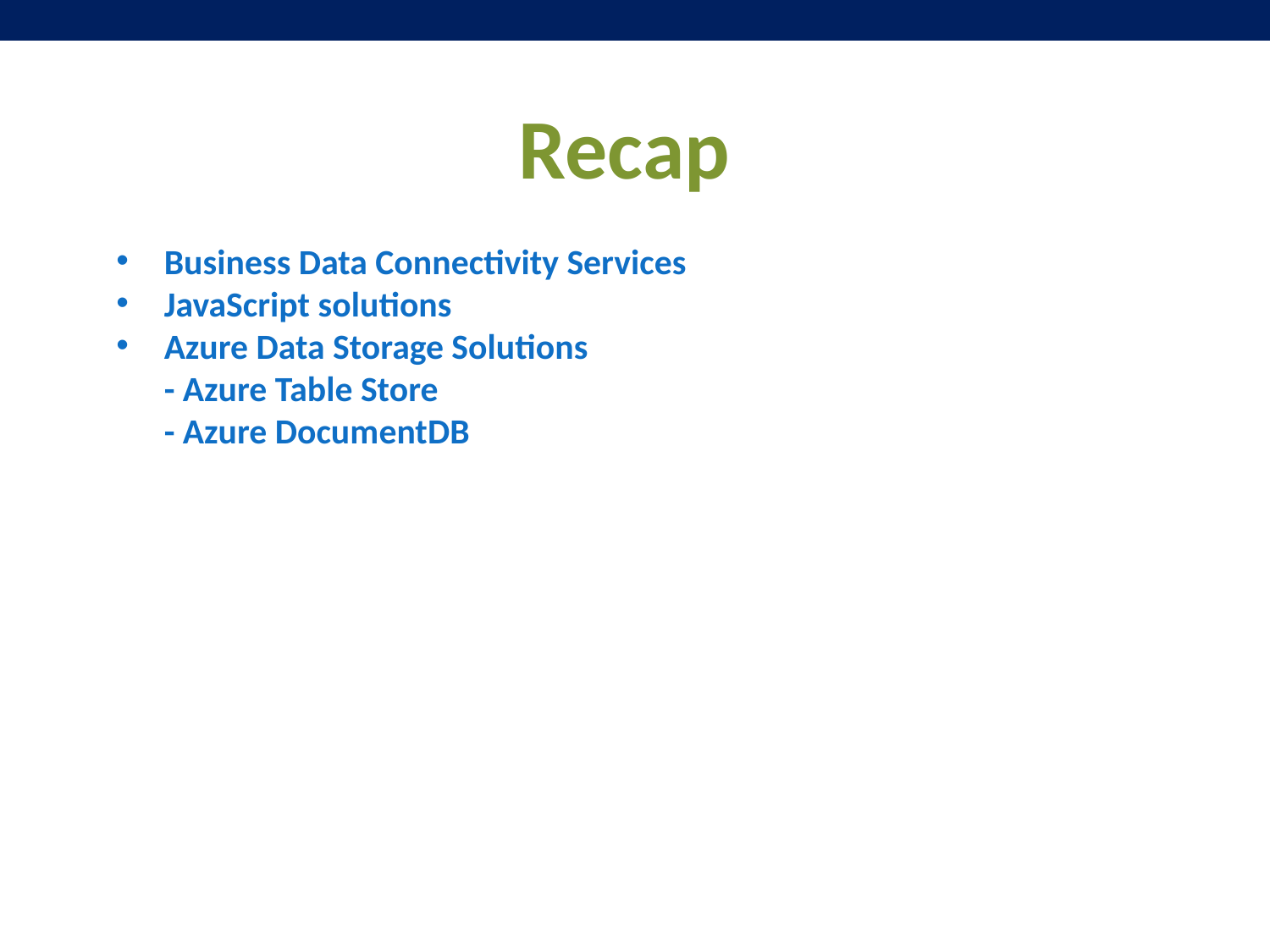

# Recap
Business Data Connectivity Services
JavaScript solutions
Azure Data Storage Solutions
- Azure Table Store
- Azure DocumentDB